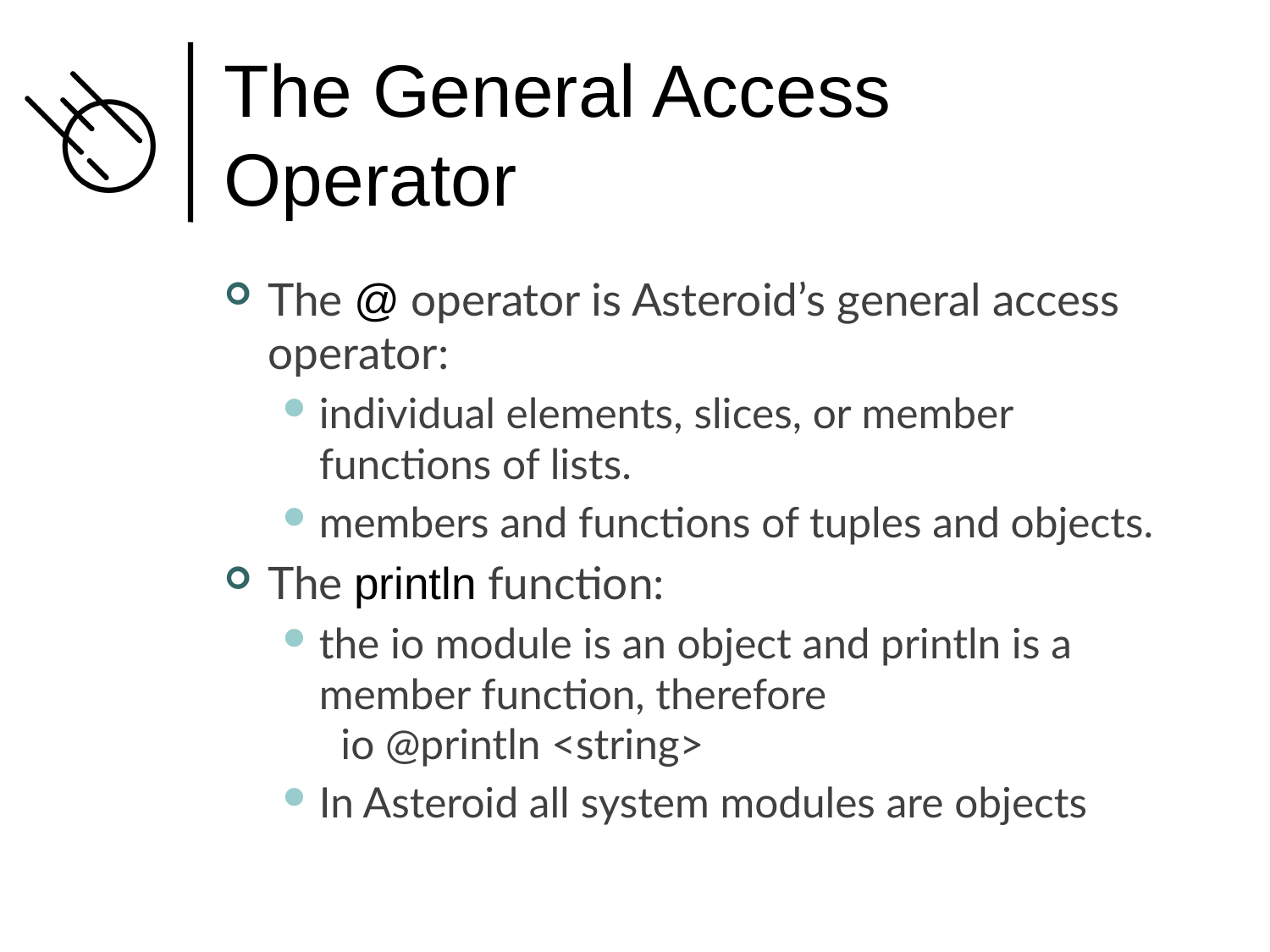

# The General Access Operator
The @ operator is Asteroid’s general access operator:
individual elements, slices, or member functions of lists.
members and functions of tuples and objects.
The println function:
the io module is an object and println is a member function, therefore
  io @println <string>
In Asteroid all system modules are objects